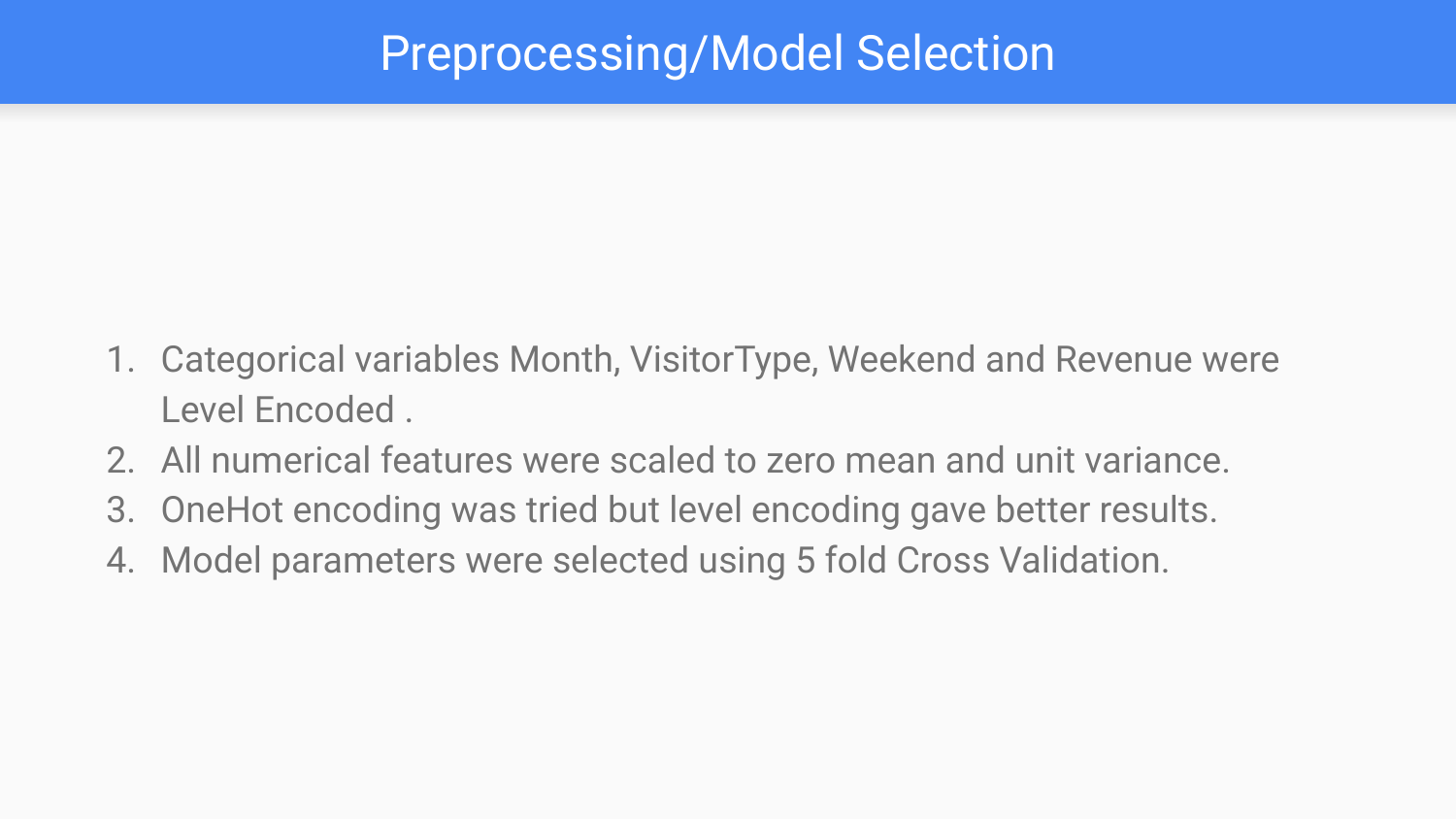

# Preprocessing/Model Selection
Categorical variables Month, VisitorType, Weekend and Revenue were Level Encoded .
All numerical features were scaled to zero mean and unit variance.
OneHot encoding was tried but level encoding gave better results.
Model parameters were selected using 5 fold Cross Validation.